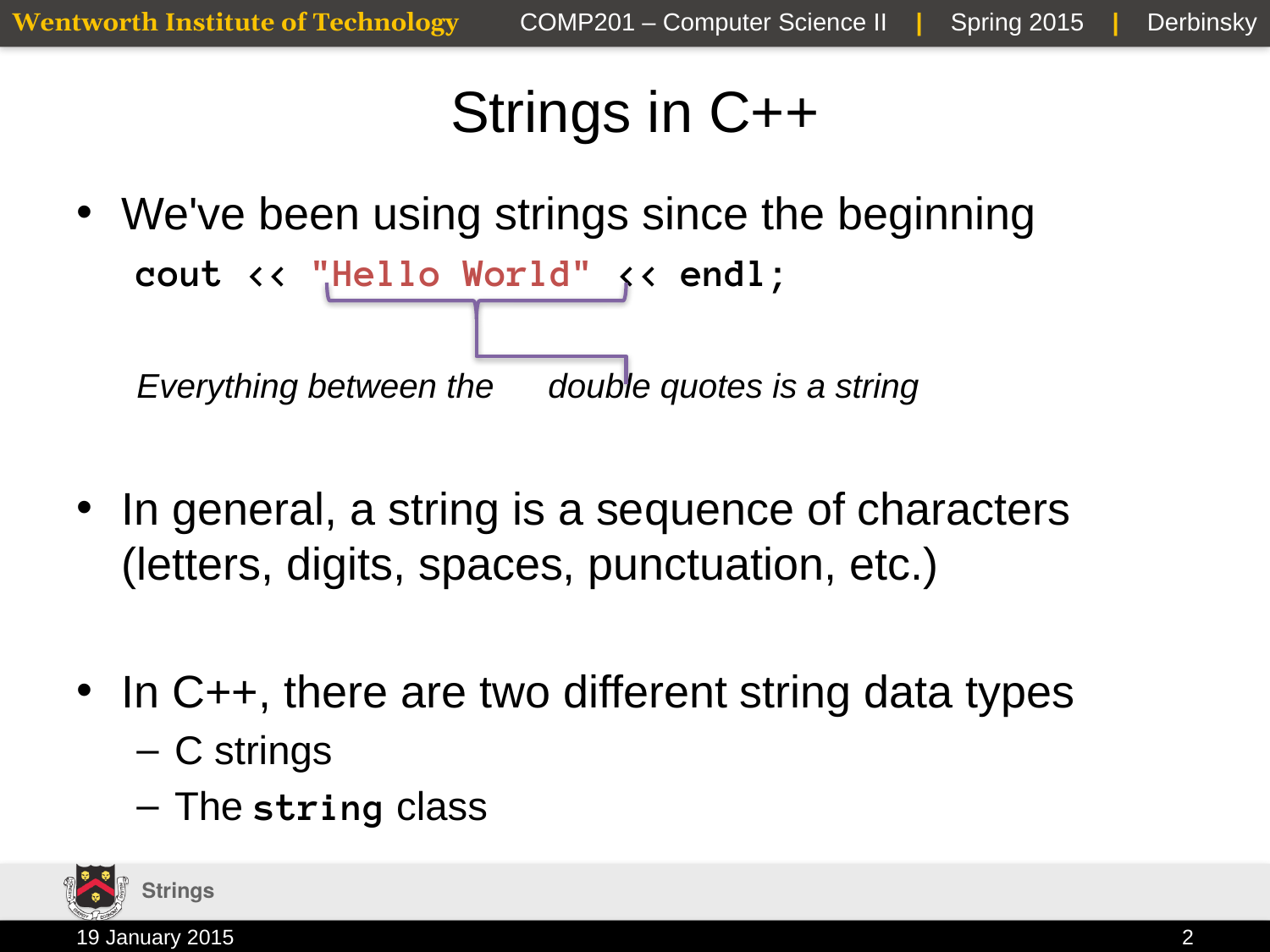

# Strings in C++

We've been using strings since the beginning
cout << "Hello World" << endl;

								Everything between the 								double quotes is a string

In general, a string is a sequence of characters (letters, digits, spaces, punctuation, etc.)

In C++, there are two different string data types
C strings
The string class

Strings
19 January 2015
2